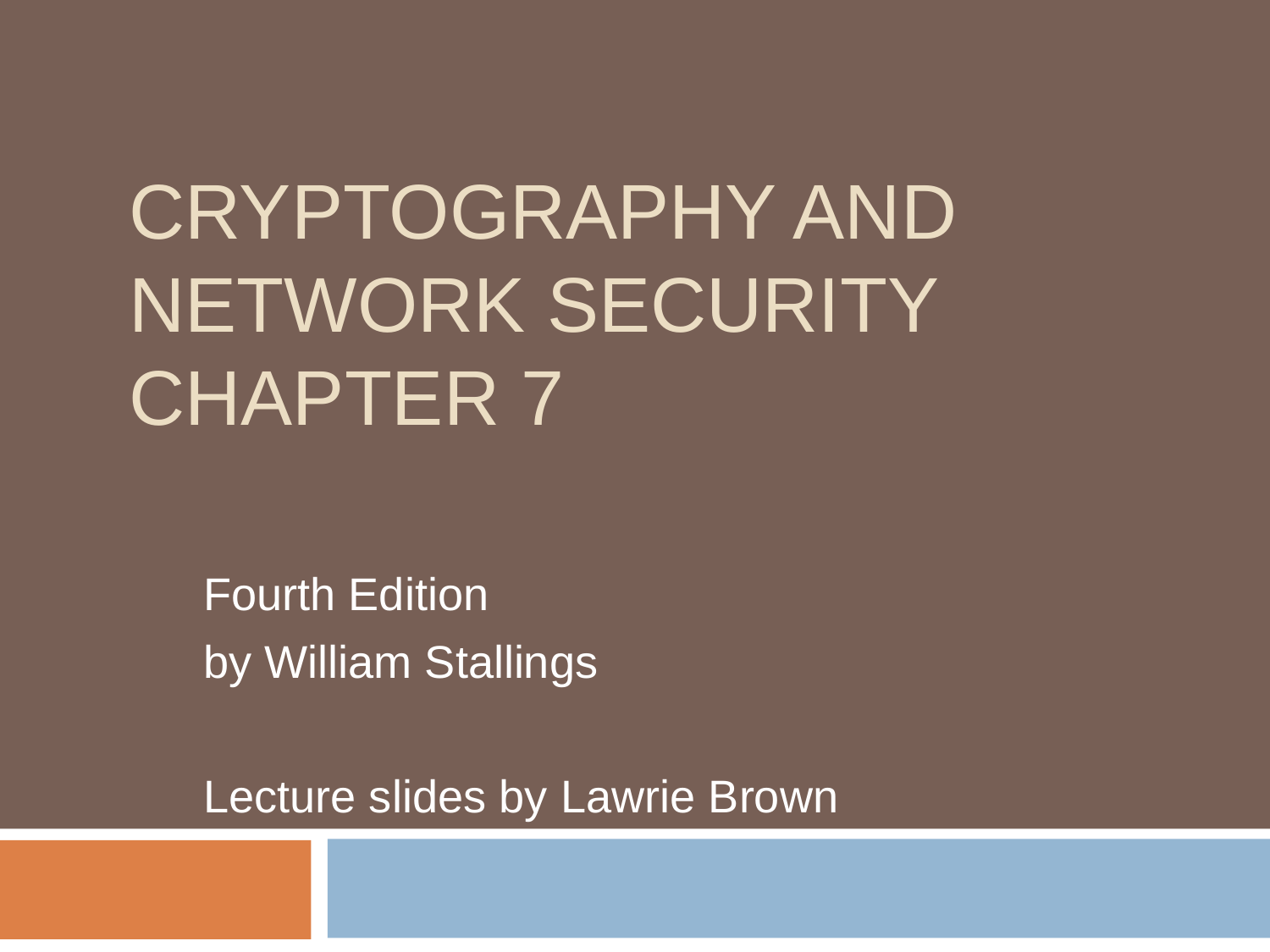

# CRYPTOGRAPHY AND NETWORK SECURITY CHAPTER 7
Fourth Edition
by William Stallings

Lecture slides by Lawrie Brown